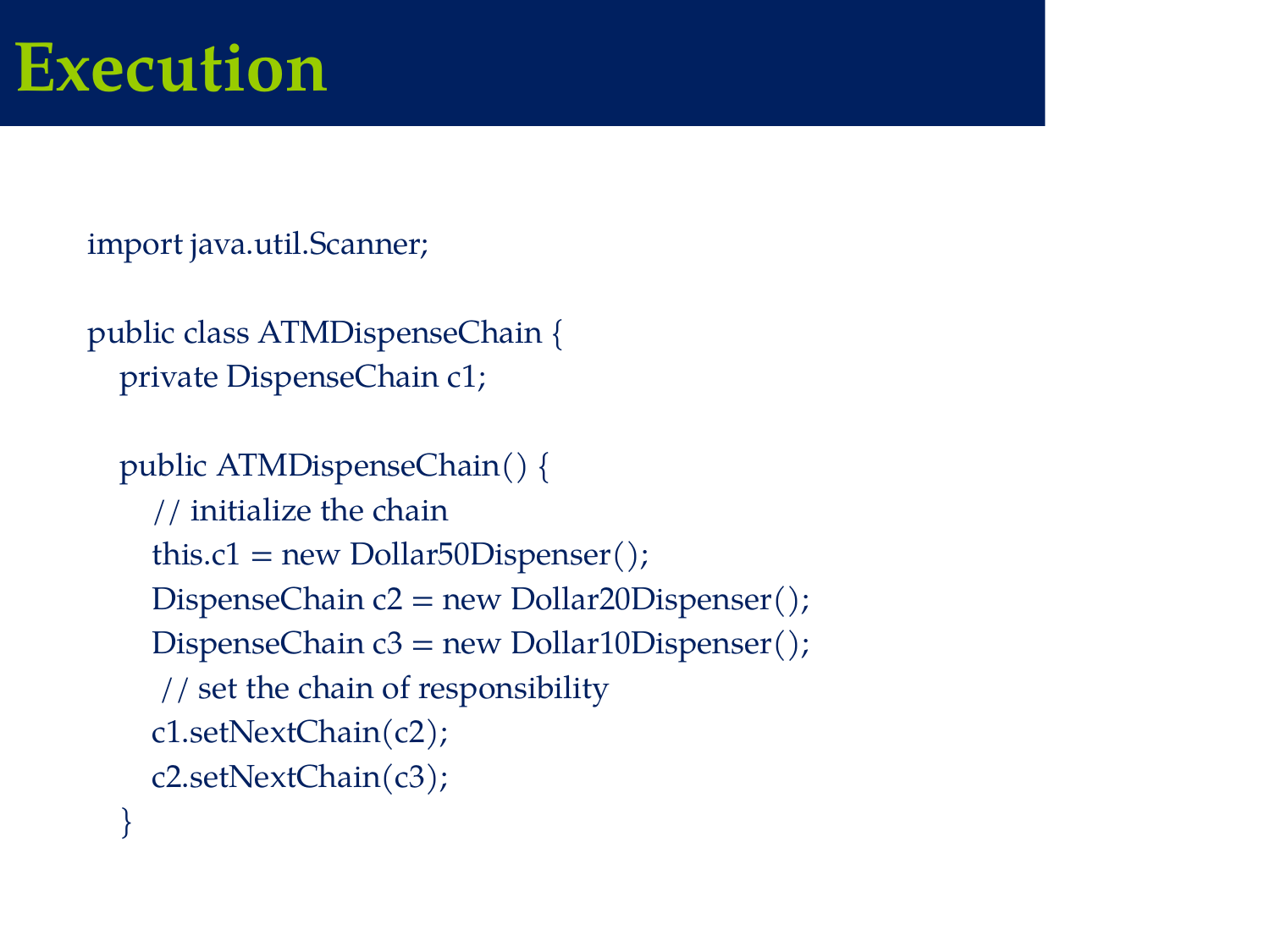

# Execution
import java.util.Scanner;

public class ATMDispenseChain {
    private DispenseChain c1;

    public ATMDispenseChain() {
        // initialize the chain
        this.c1 = new Dollar50Dispenser();
        DispenseChain c2 = new Dollar20Dispenser();
        DispenseChain c3 = new Dollar10Dispenser();
         // set the chain of responsibility
        c1.setNextChain(c2);
        c2.setNextChain(c3);
    }